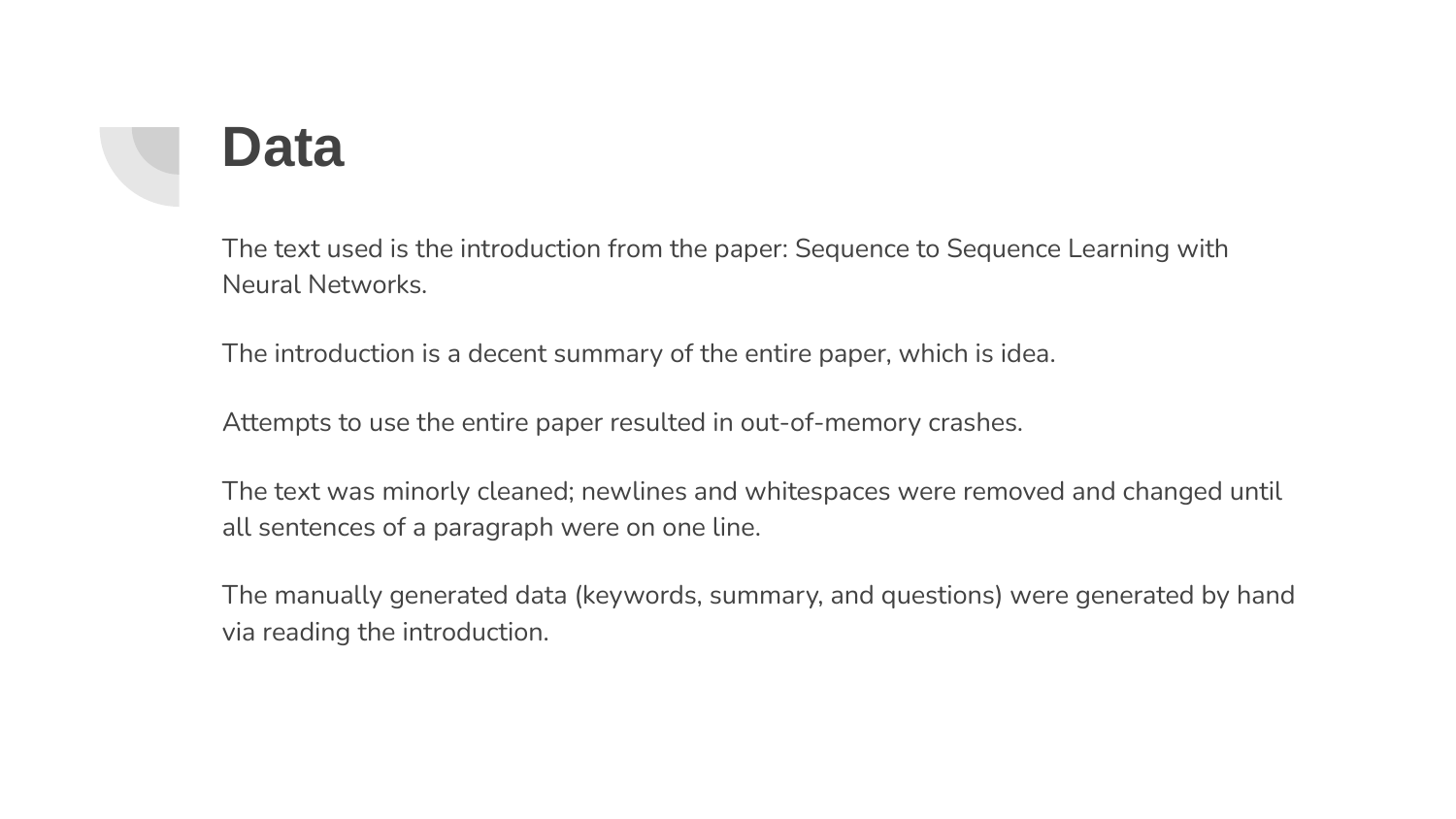

# Data
The text used is the introduction from the paper: Sequence to Sequence Learning with Neural Networks.
The introduction is a decent summary of the entire paper, which is idea.
Attempts to use the entire paper resulted in out-of-memory crashes.
The text was minorly cleaned; newlines and whitespaces were removed and changed until all sentences of a paragraph were on one line.
The manually generated data (keywords, summary, and questions) were generated by hand via reading the introduction.